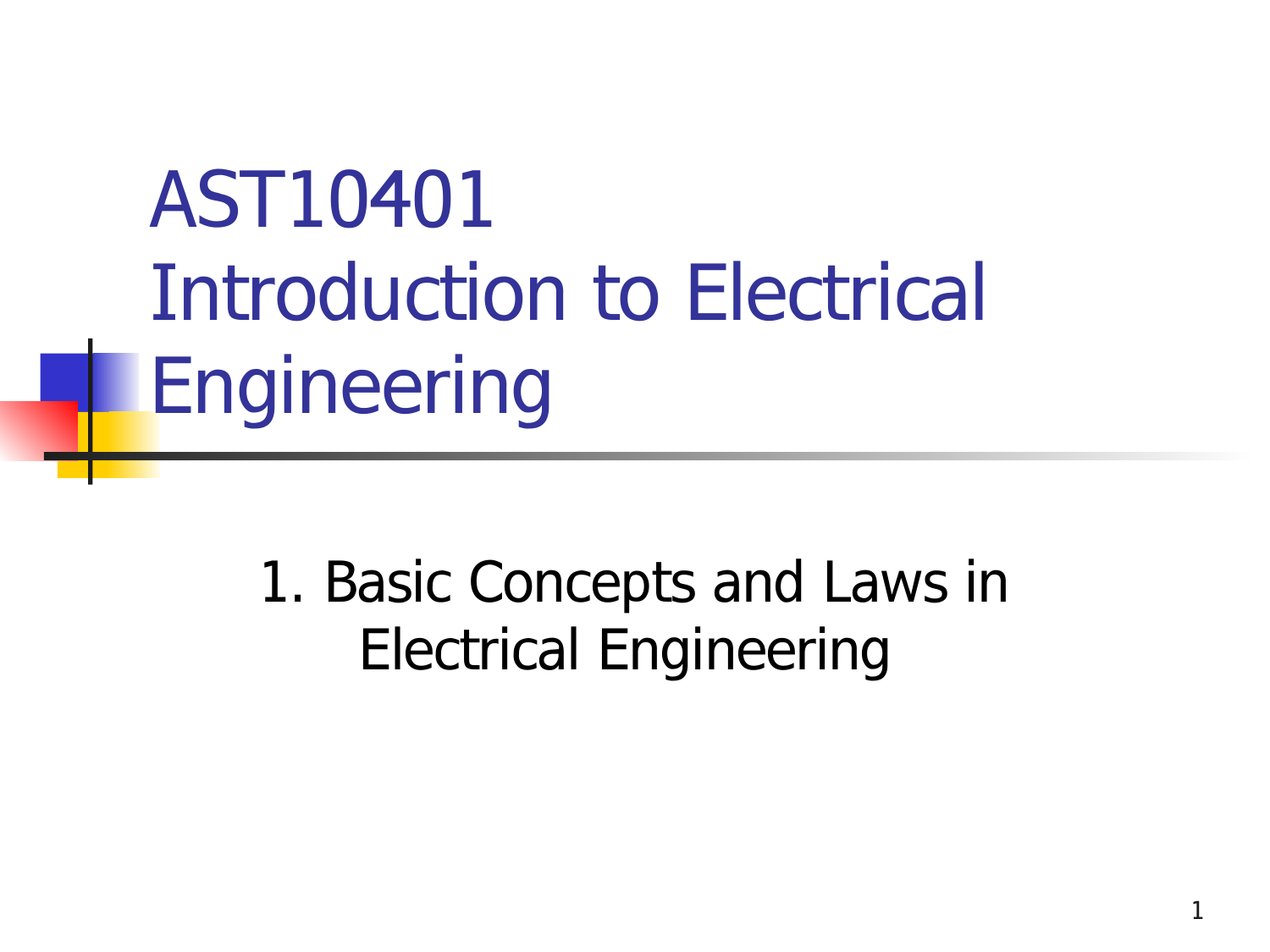

# AST10401 Introduction to Electrical Engineering
1. Basic Concepts and Laws in Electrical Engineering

1